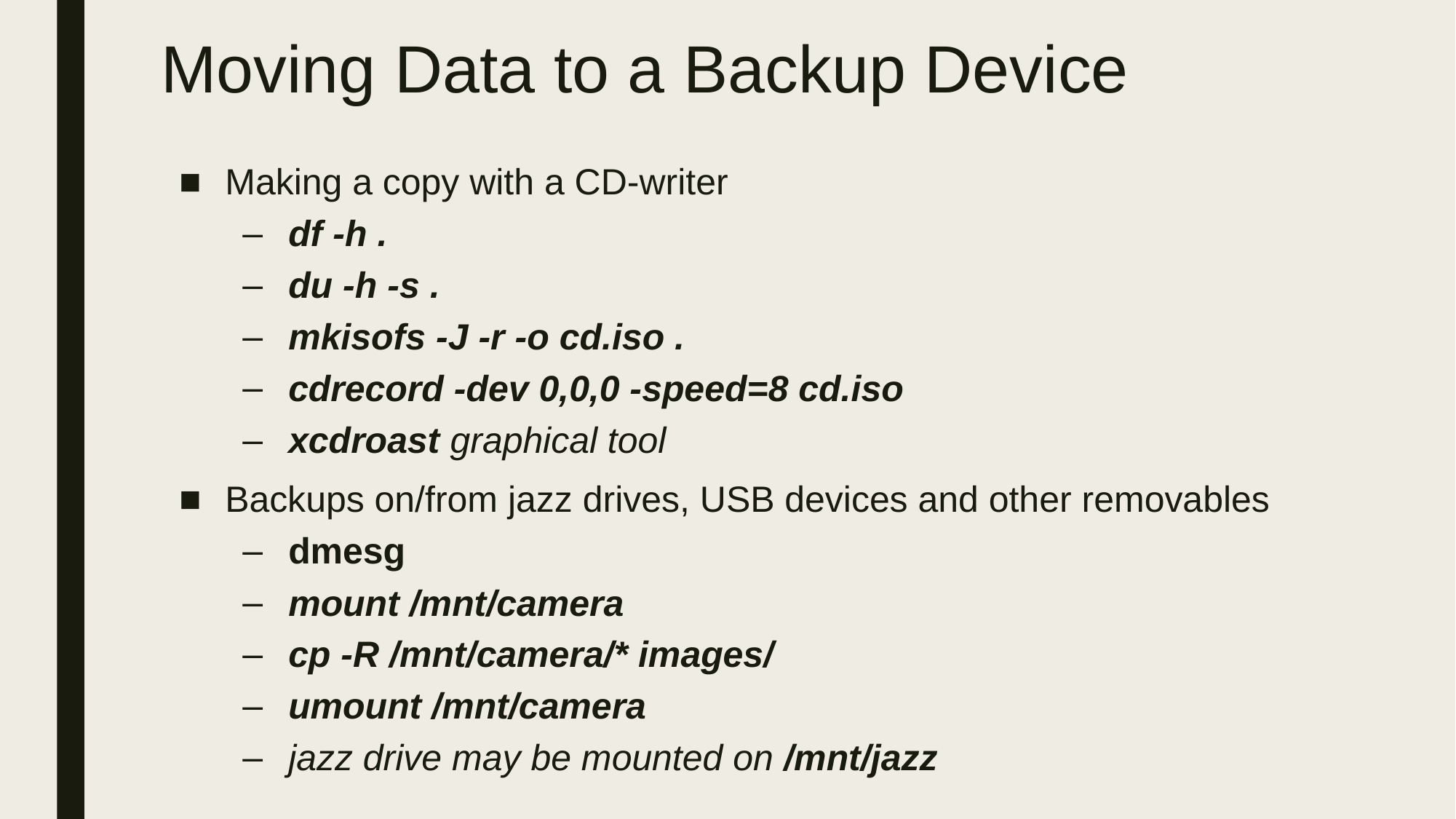

# Moving Data to a Backup Device
Making a copy with a CD-writer
df -h .
du -h -s .
mkisofs -J -r -o cd.iso .
cdrecord -dev 0,0,0 -speed=8 cd.iso
xcdroast graphical tool
Backups on/from jazz drives, USB devices and other removables
dmesg
mount /mnt/camera
cp -R /mnt/camera/* images/
umount /mnt/camera
jazz drive may be mounted on /mnt/jazz